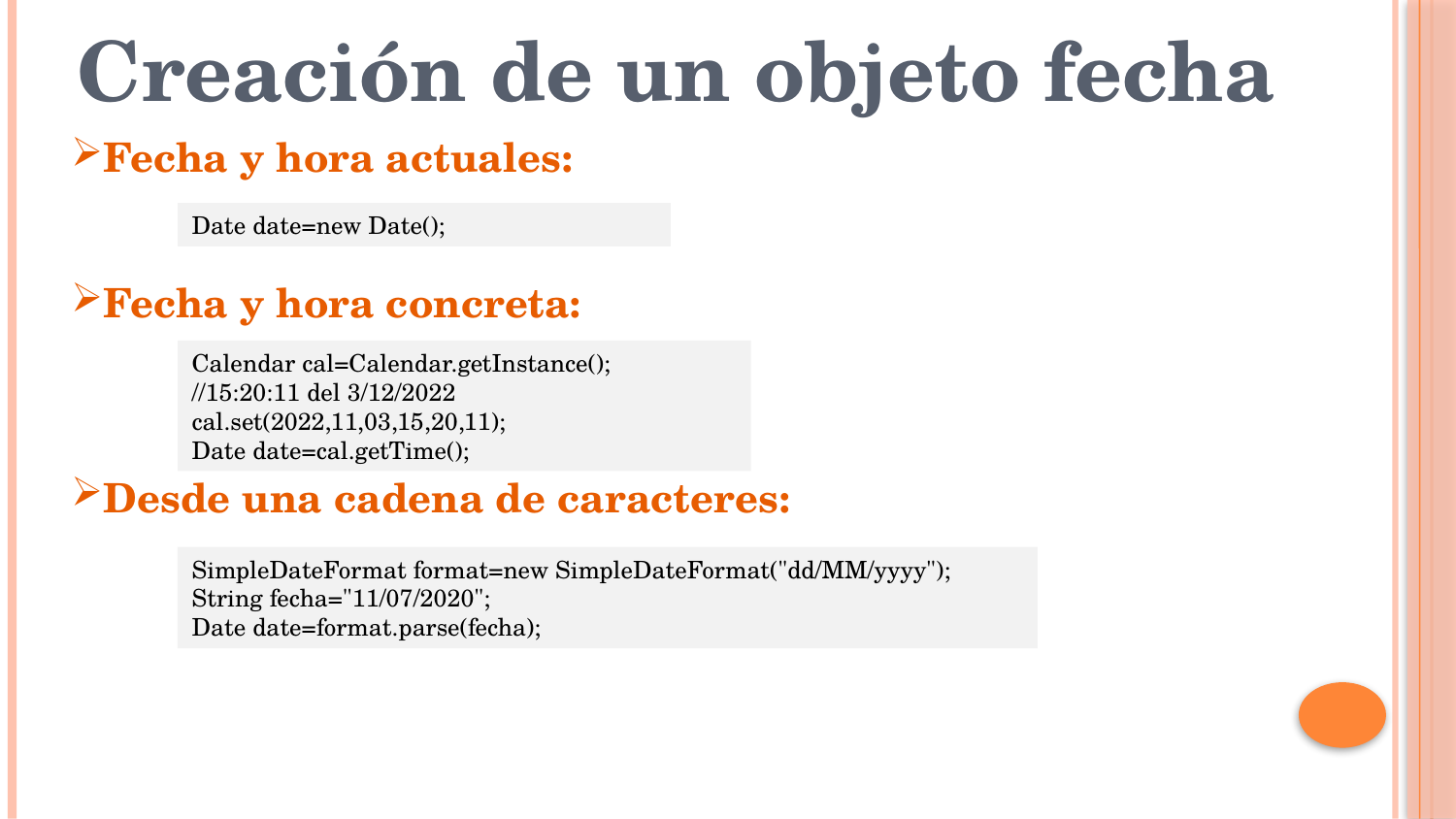

Creación de un objeto fecha
Fecha y hora actuales:

Fecha y hora concreta:

Desde una cadena de caracteres:

Date date=new Date();
Calendar cal=Calendar.getInstance();
//15:20:11 del 3/12/2022
cal.set(2022,11,03,15,20,11);
Date date=cal.getTime();
SimpleDateFormat format=new SimpleDateFormat("dd/MM/yyyy");
String fecha="11/07/2020";
Date date=format.parse(fecha);